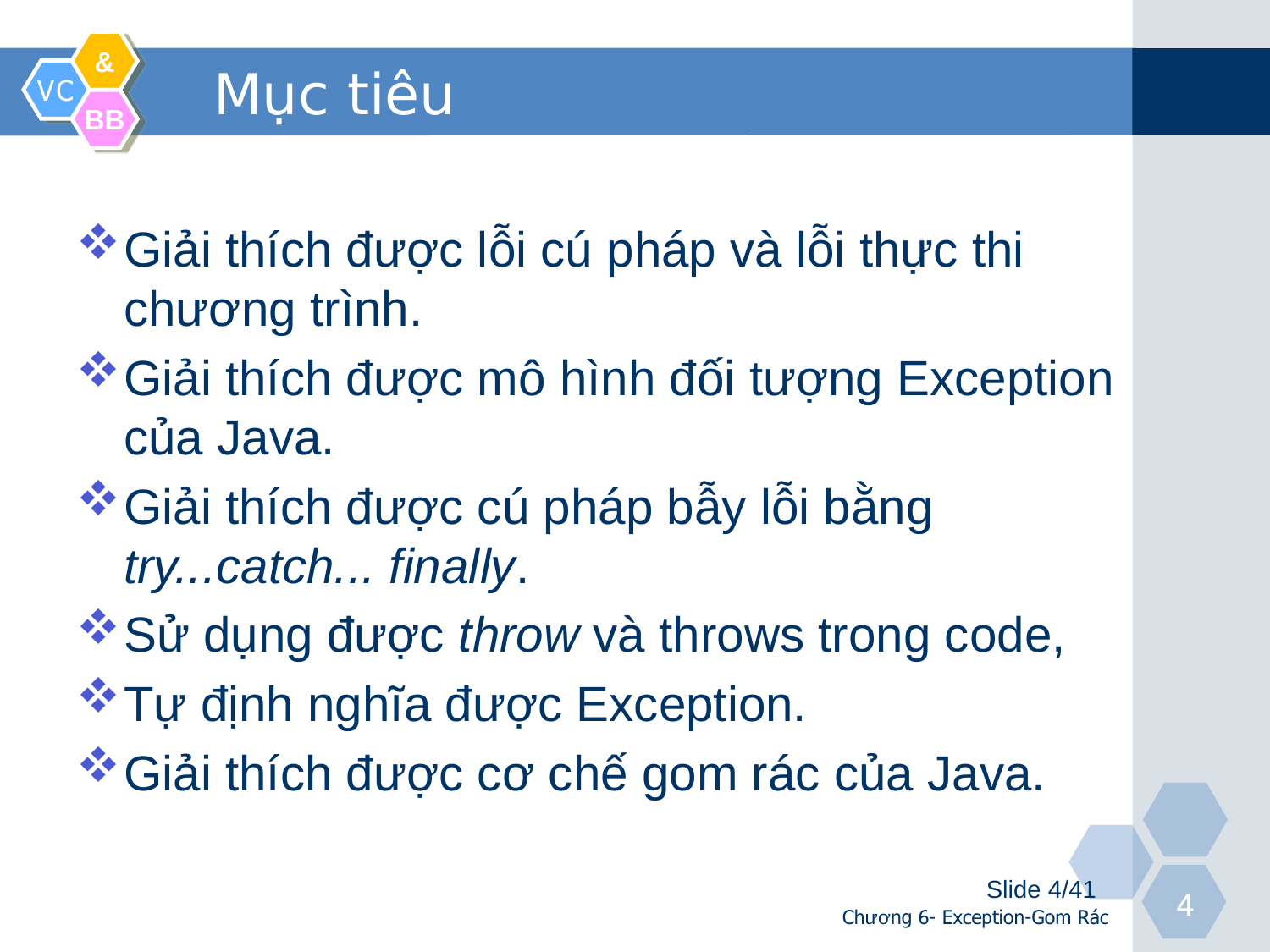

# Mục tiêu
Giải thích được lỗi cú pháp và lỗi thực thi chương trình.
Giải thích được mô hình đối tượng Exception của Java.
Giải thích được cú pháp bẫy lỗi bằng try...catch... finally.
Sử dụng được throw và throws trong code,
Tự định nghĩa được Exception.
Giải thích được cơ chế gom rác của Java.
Slide 4/41
Chương 6- Exception-Gom Rác